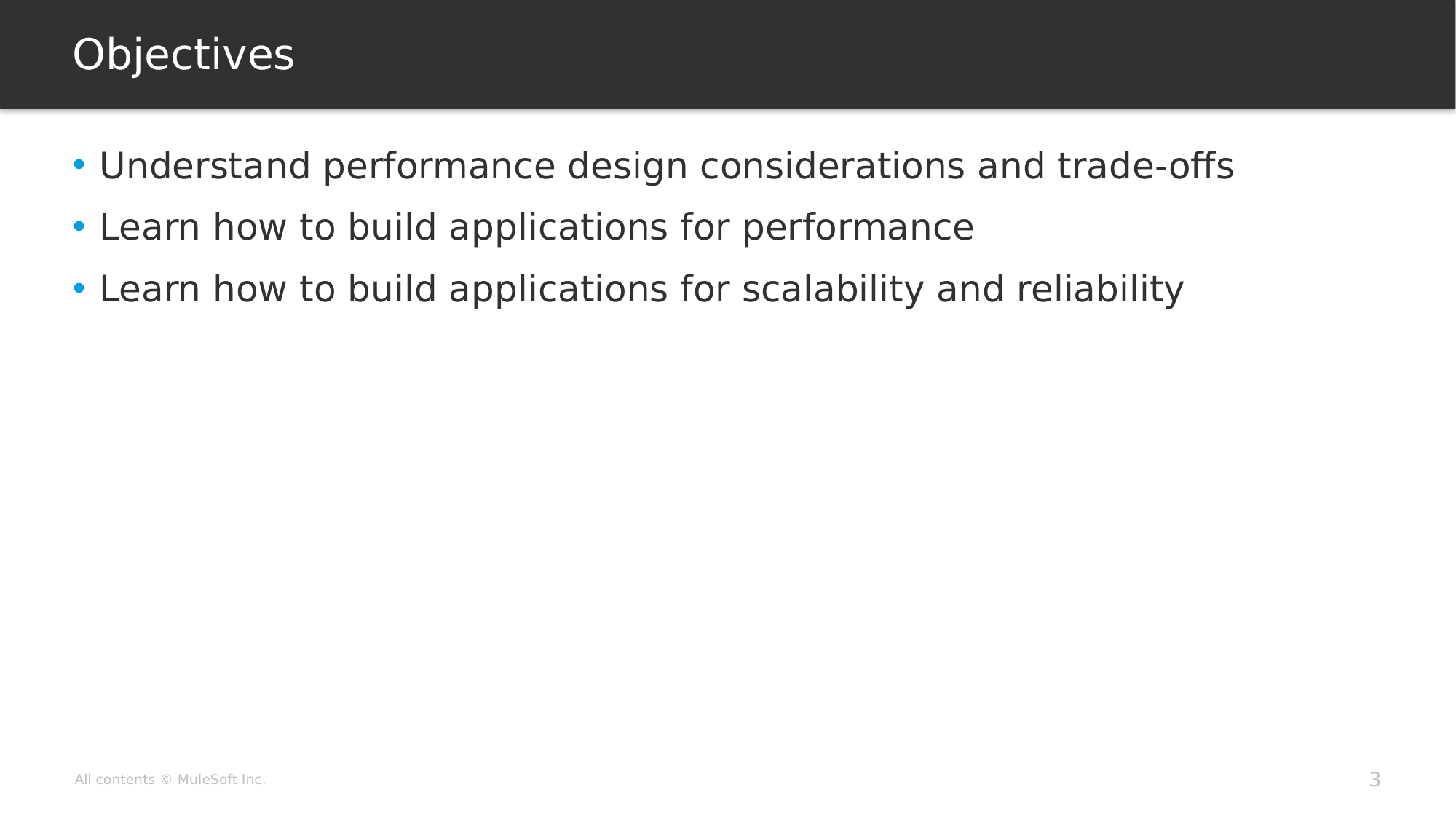

# Objectives
Understand performance design considerations and trade-offs
Learn how to build applications for performance
Learn how to build applications for scalability and reliability

3